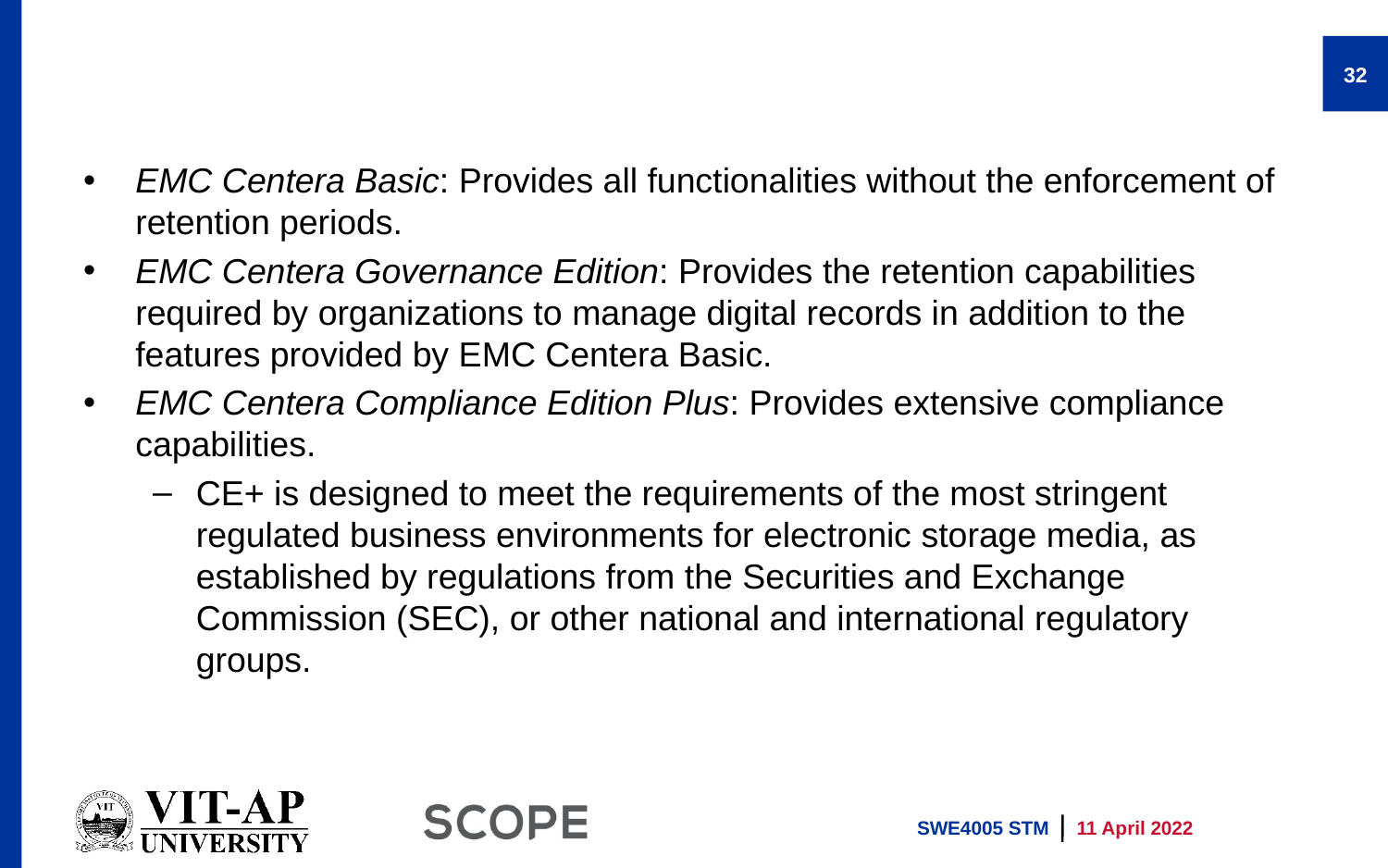

#
32
EMC Centera Basic: Provides all functionalities without the enforcement of retention periods.
EMC Centera Governance Edition: Provides the retention capabilities required by organizations to manage digital records in addition to the features provided by EMC Centera Basic.
EMC Centera Compliance Edition Plus: Provides extensive compliance capabilities.
CE+ is designed to meet the requirements of the most stringent regulated business environments for electronic storage media, as established by regulations from the Securities and Exchange Commission (SEC), or other national and international regulatory groups.
SWE4005 STM
11 April 2022